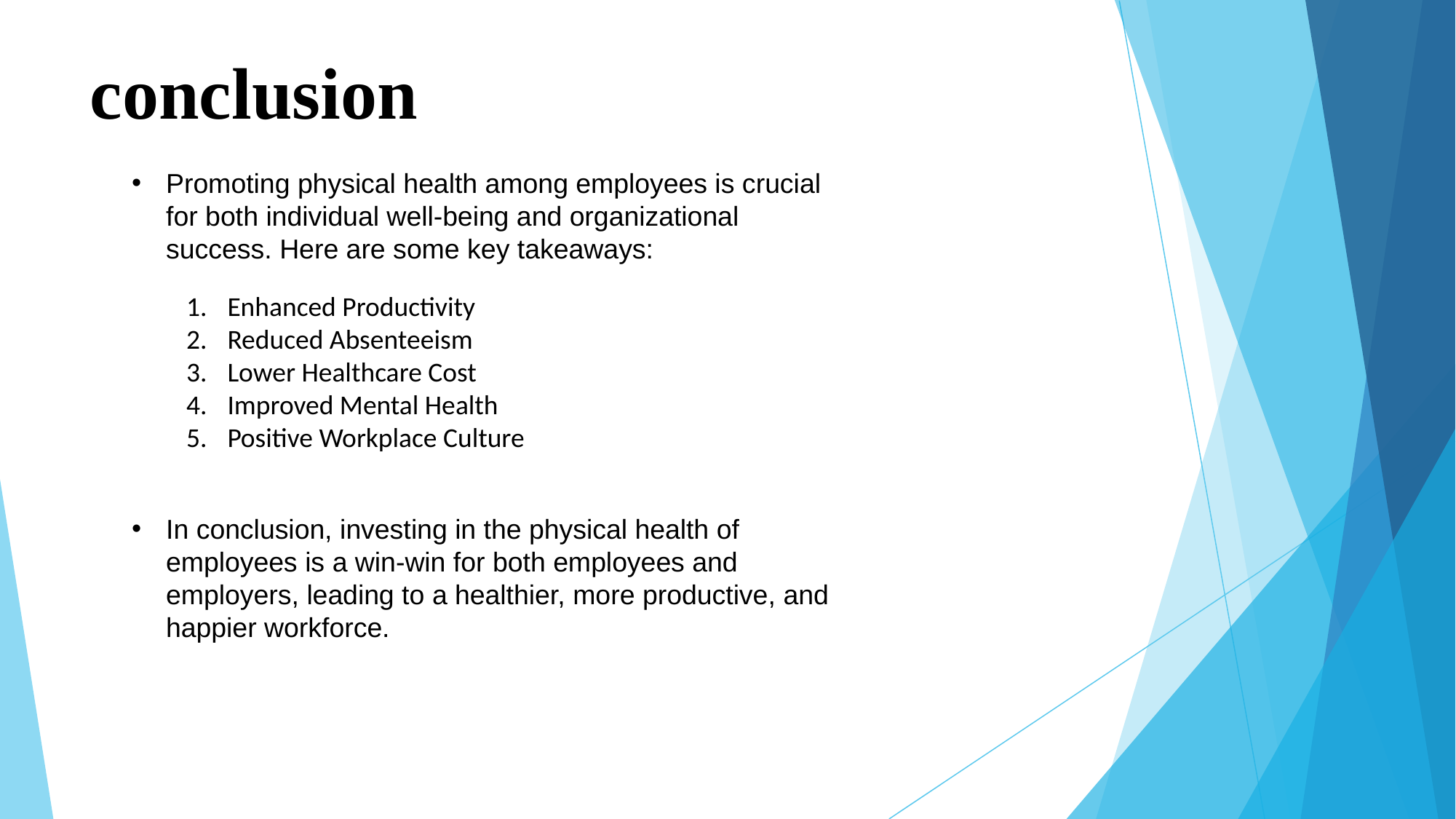

# conclusion
Promoting physical health among employees is crucial for both individual well-being and organizational success. Here are some key takeaways:
Enhanced Productivity
Reduced Absenteeism
Lower Healthcare Cost
Improved Mental Health
Positive Workplace Culture

In conclusion, investing in the physical health of employees is a win-win for both employees and employers, leading to a healthier, more productive, and happier workforce.